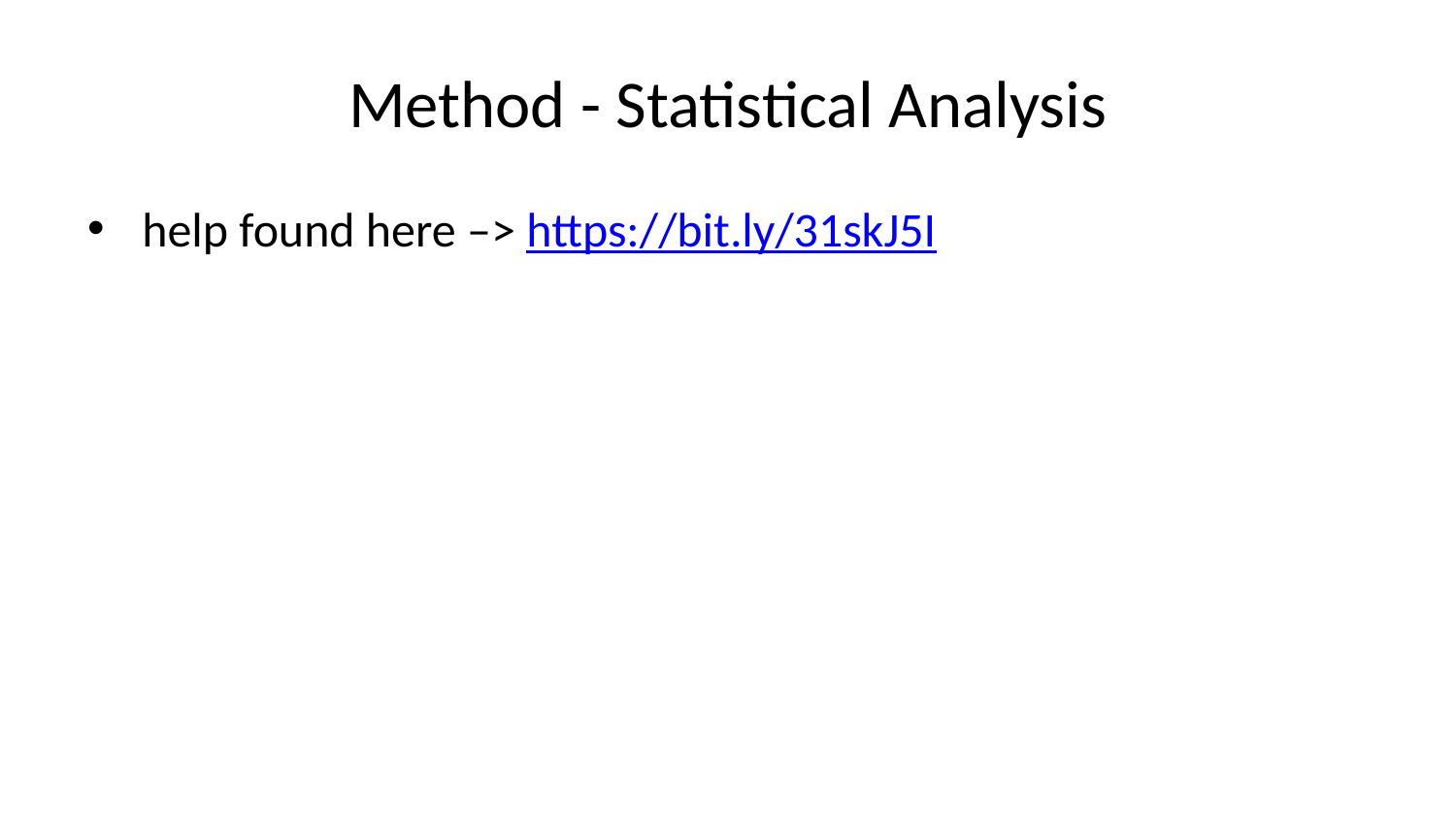

# Method - Statistical Analysis
help found here –> https://bit.ly/31skJ5I